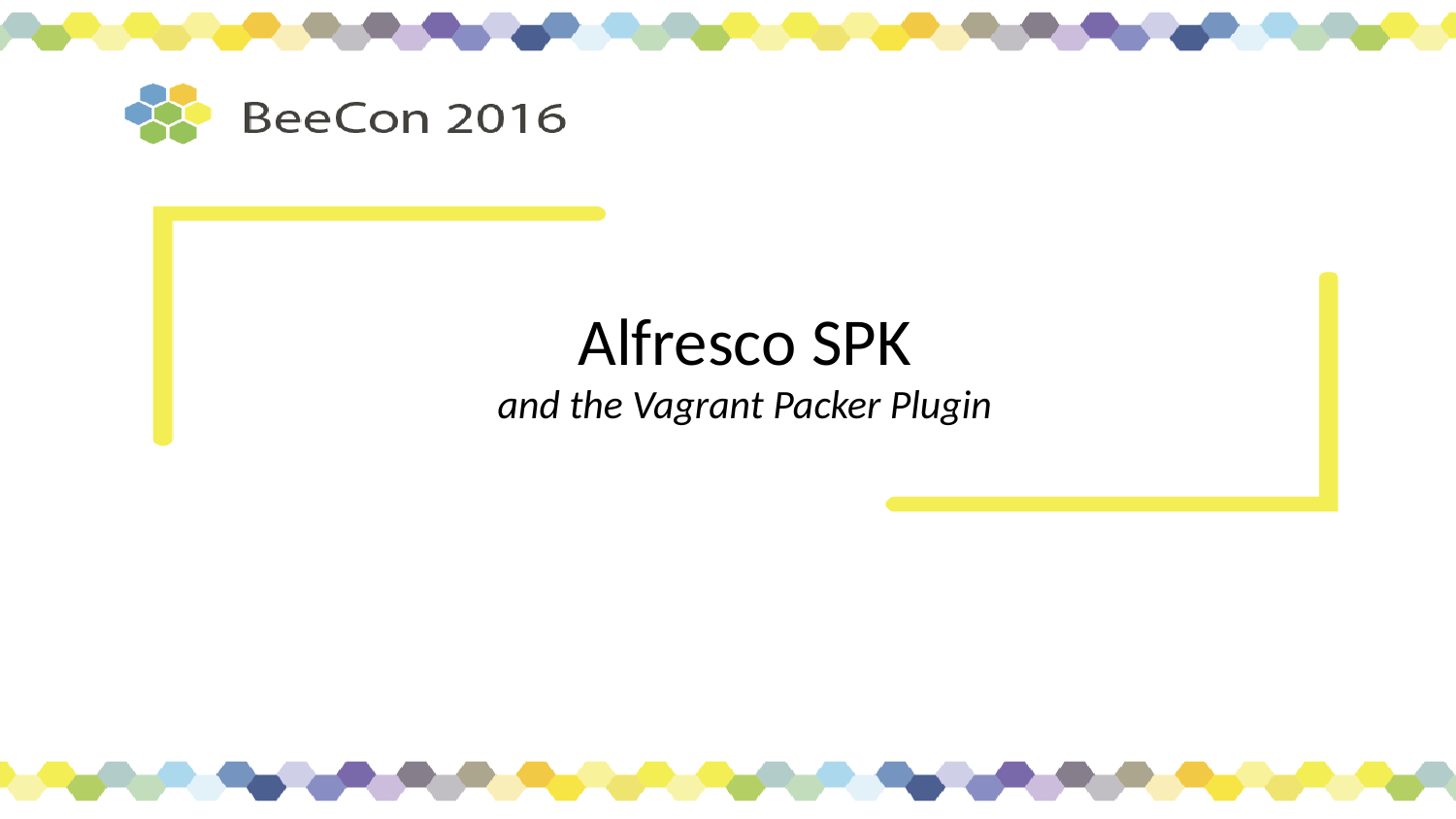

# Alfresco SPK and the Vagrant Packer Plugin